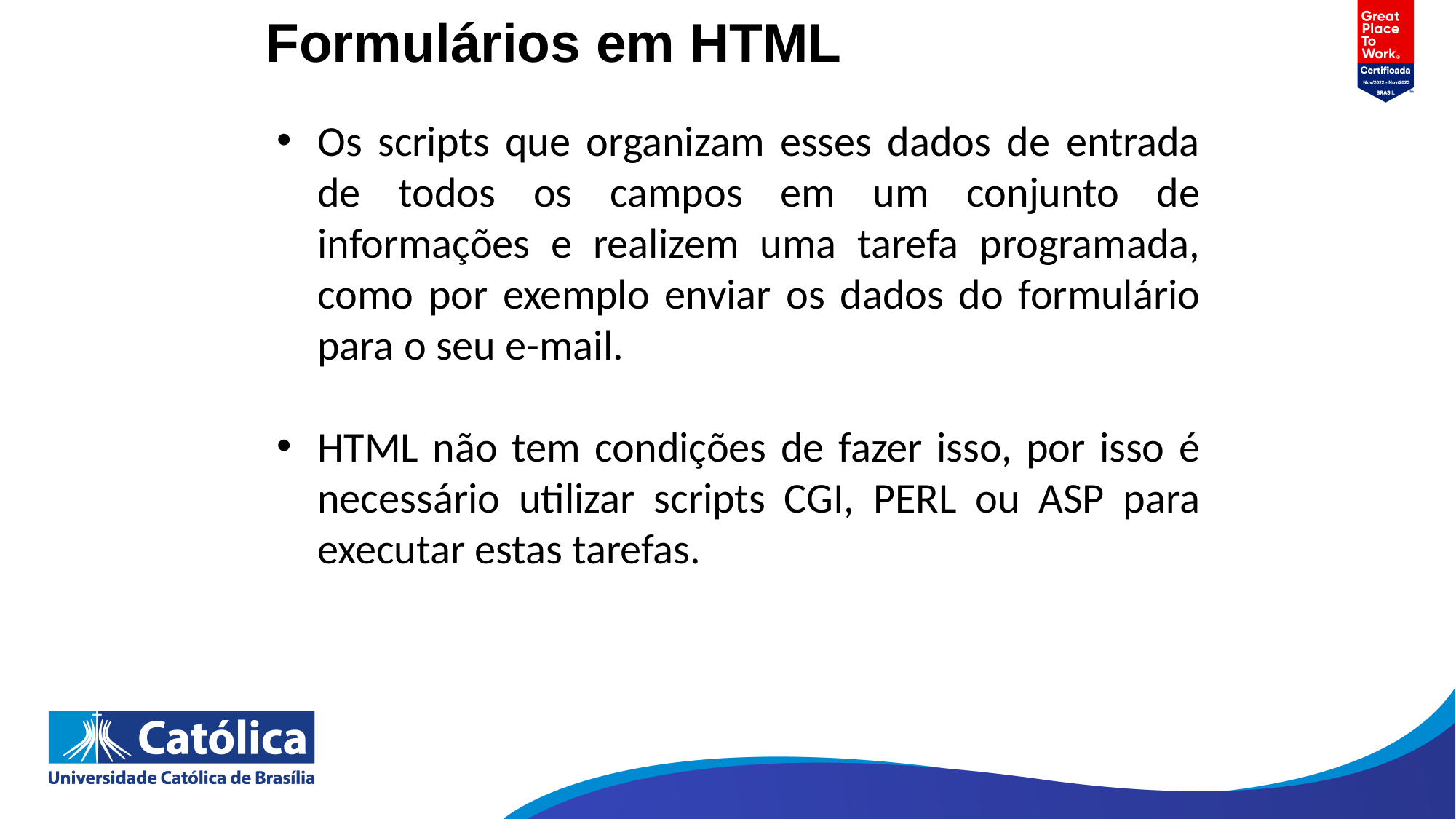

# Formulários em HTML
Os scripts que organizam esses dados de entrada de todos os campos em um conjunto de informações e realizem uma tarefa programada, como por exemplo enviar os dados do formulário para o seu e-mail.

HTML não tem condições de fazer isso, por isso é necessário utilizar scripts CGI, PERL ou ASP para executar estas tarefas.